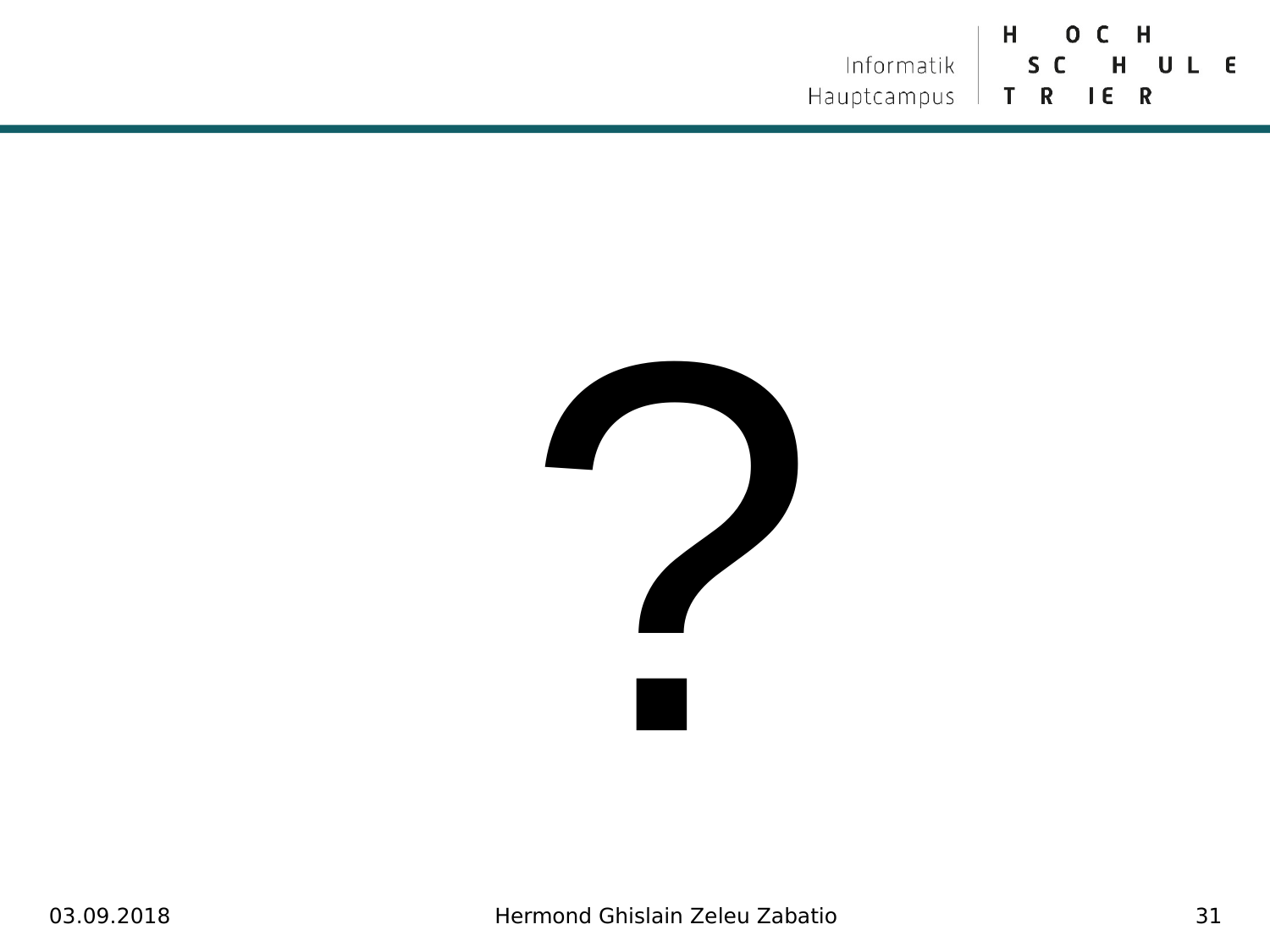

#

?

03.09.2018
Hermond Ghislain Zeleu Zabatio
31